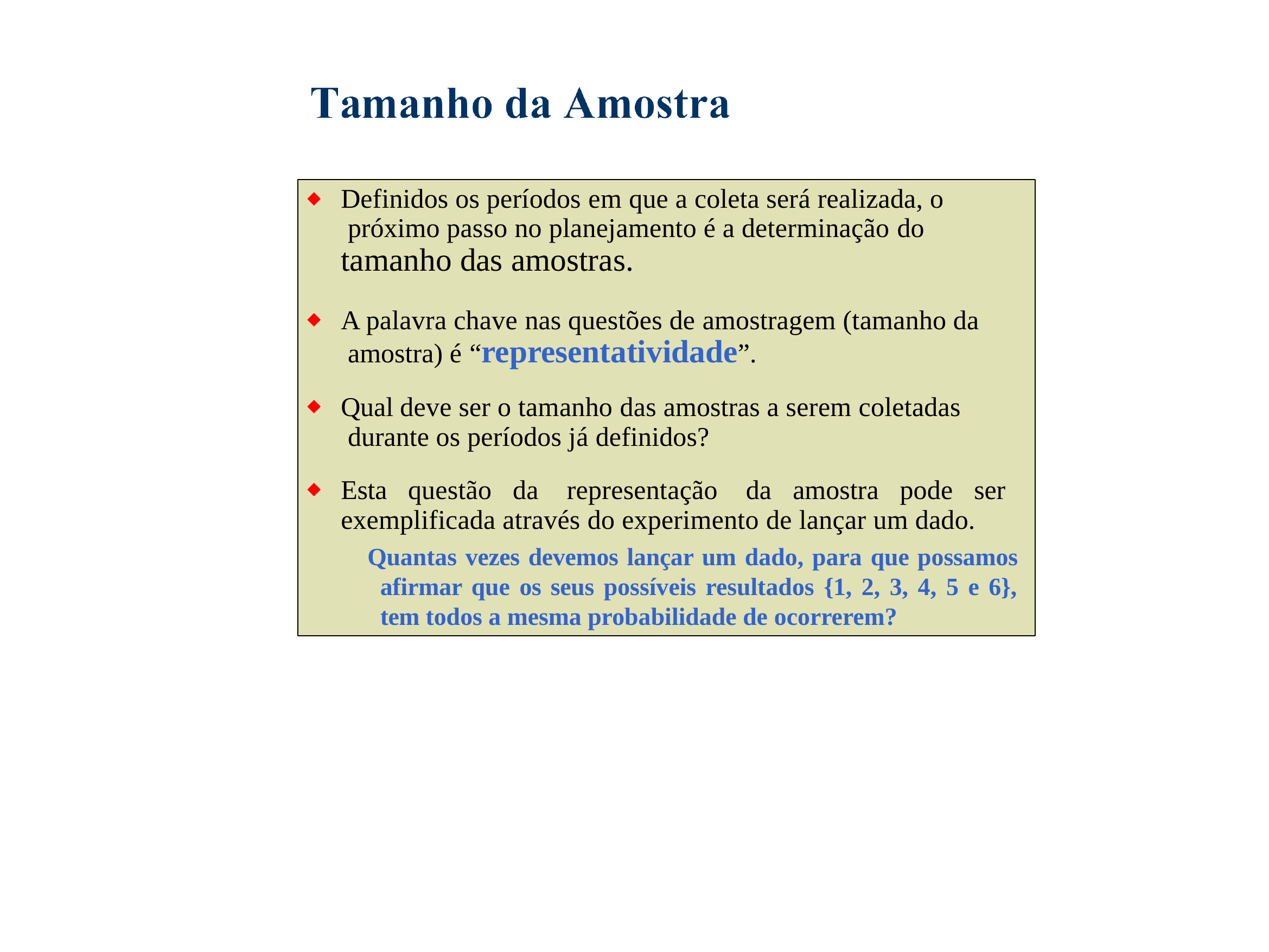

Definidos os períodos em que a coleta será realizada, o  próximo passo no planejamento é a determinação do  tamanho das amostras.
A palavra chave nas questões de amostragem (tamanho da  amostra) é “representatividade”.
Qual deve ser o tamanho das amostras a serem coletadas  durante os períodos já definidos?
Esta questão da representação da amostra pode ser  exemplificada através do experimento de lançar um dado.
 Quantas vezes devemos lançar um dado, para que possamos  afirmar que os seus possíveis resultados {1, 2, 3, 4, 5 e 6},  tem todos a mesma probabilidade de ocorrerem?